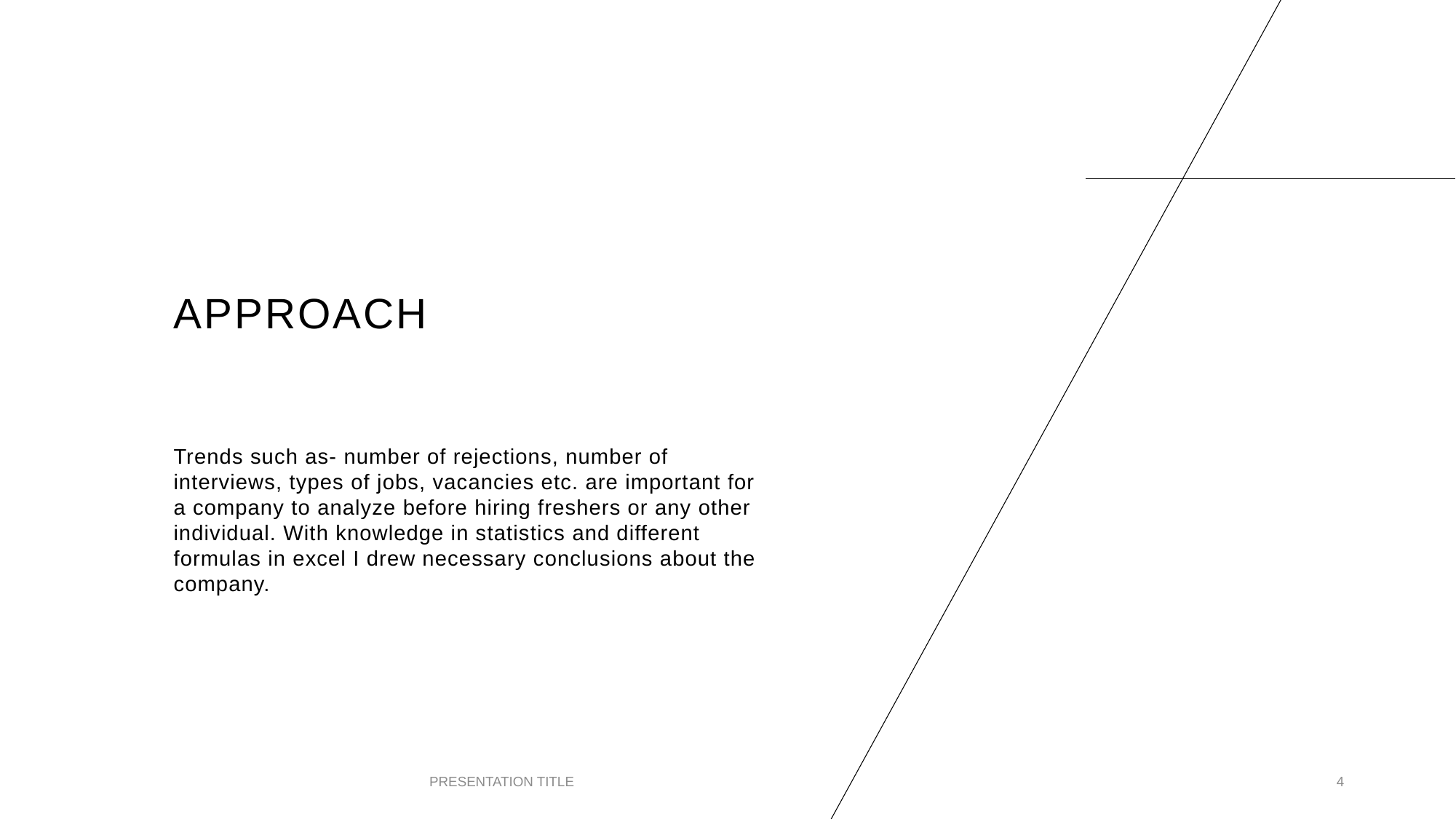

# APProach
Trends such as- number of rejections, number of interviews, types of jobs, vacancies etc. are important for a company to analyze before hiring freshers or any other individual. With knowledge in statistics and different formulas in excel I drew necessary conclusions about the company.
PRESENTATION TITLE
4